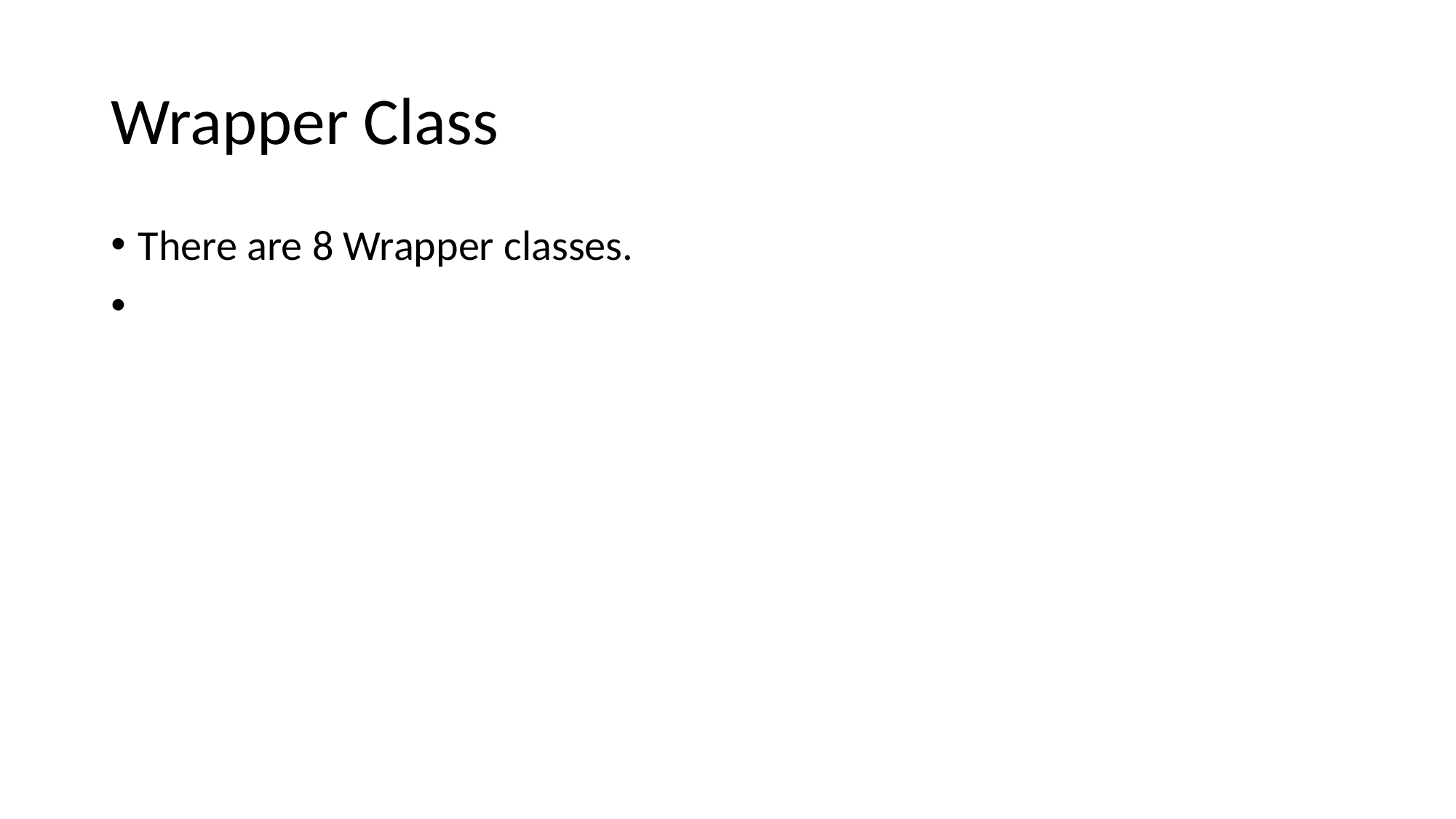

# Wrapper Class
There are 8 Wrapper classes.